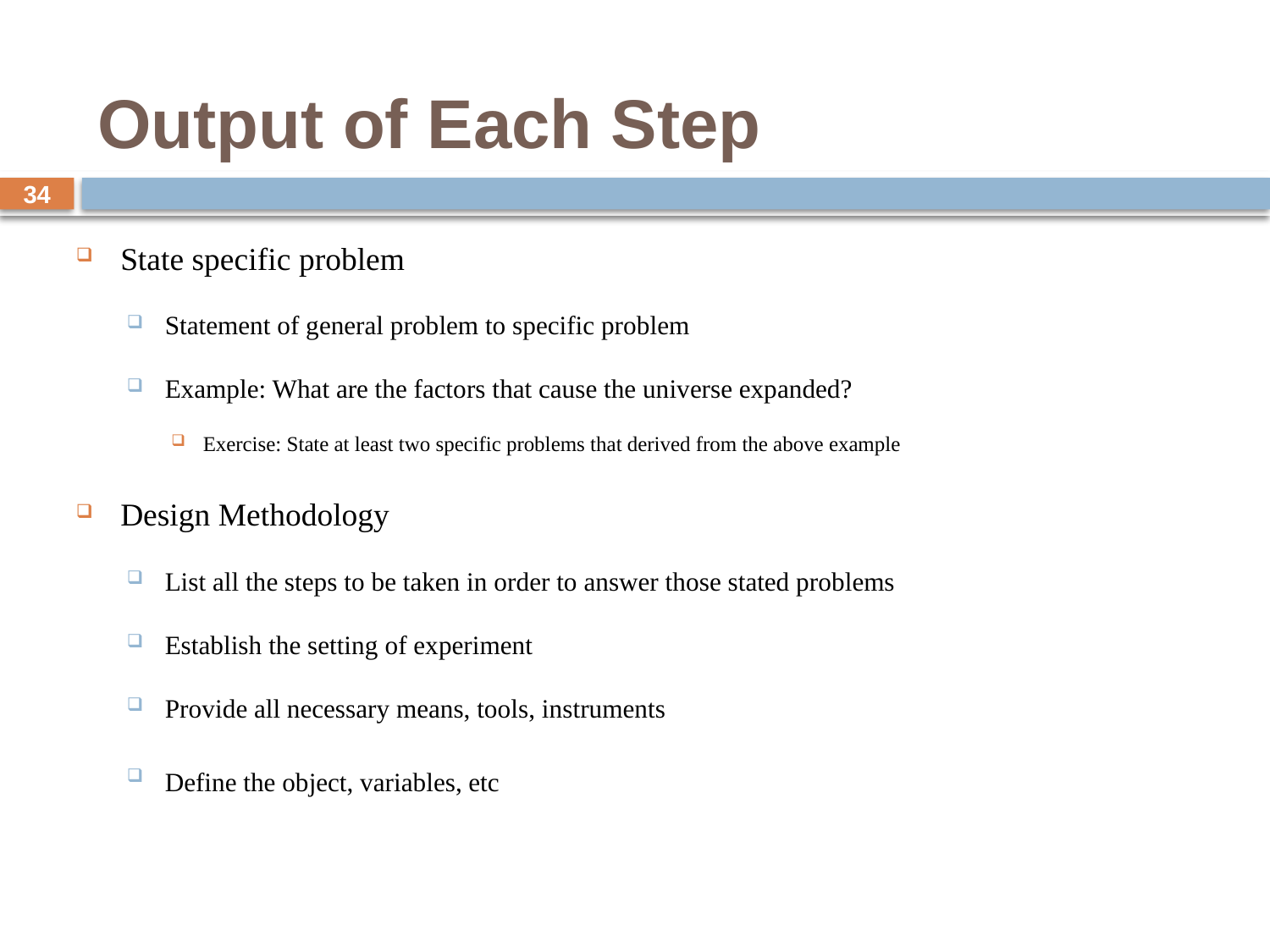

# Output of Each Step
34
State specific problem
Statement of general problem to specific problem
Example: What are the factors that cause the universe expanded?
Exercise: State at least two specific problems that derived from the above example
Design Methodology
List all the steps to be taken in order to answer those stated problems
Establish the setting of experiment
Provide all necessary means, tools, instruments
Define the object, variables, etc